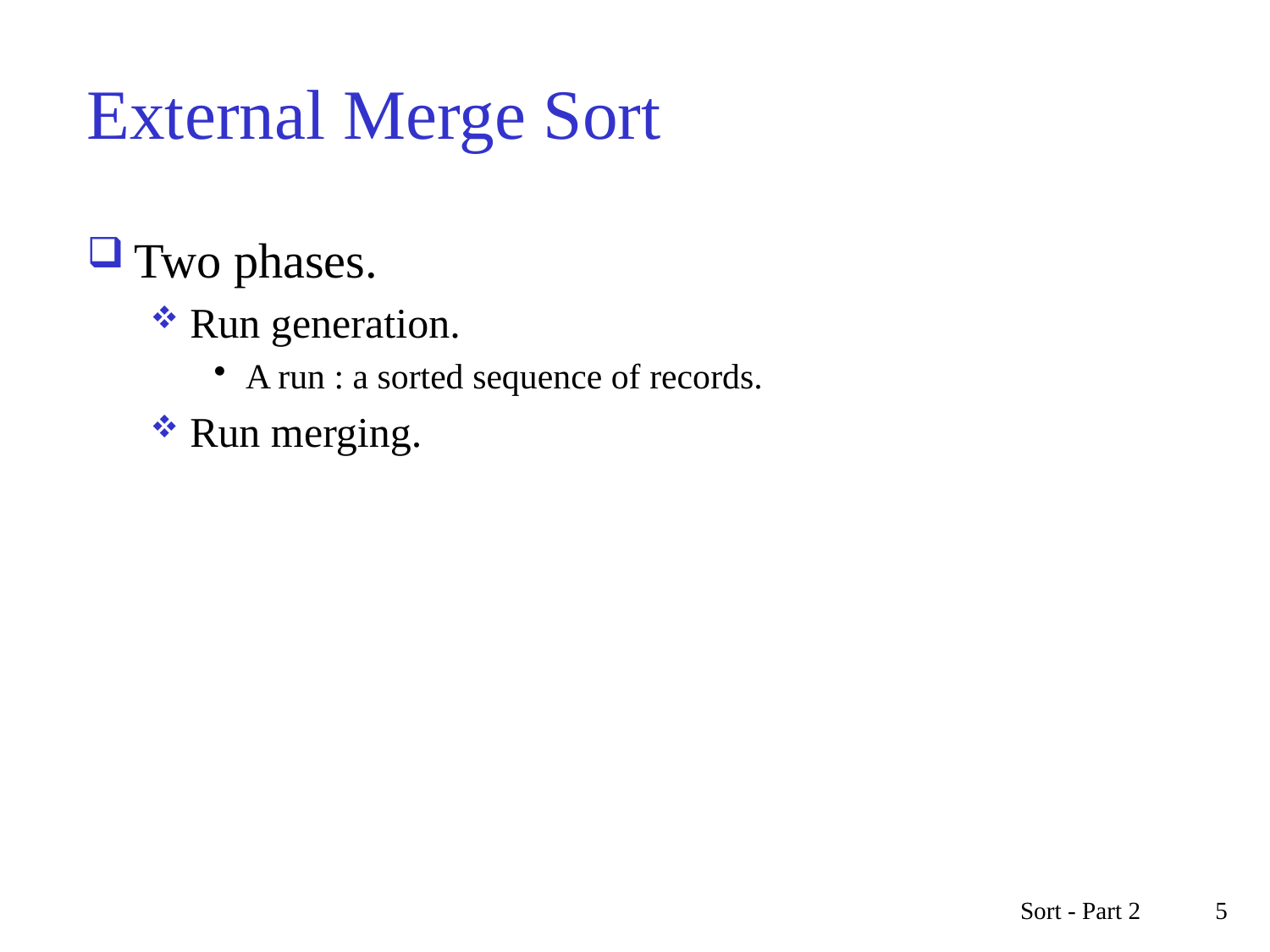

# External Merge Sort
Two phases.
Run generation.
A run : a sorted sequence of records.
Run merging.
Sort - Part 2
5